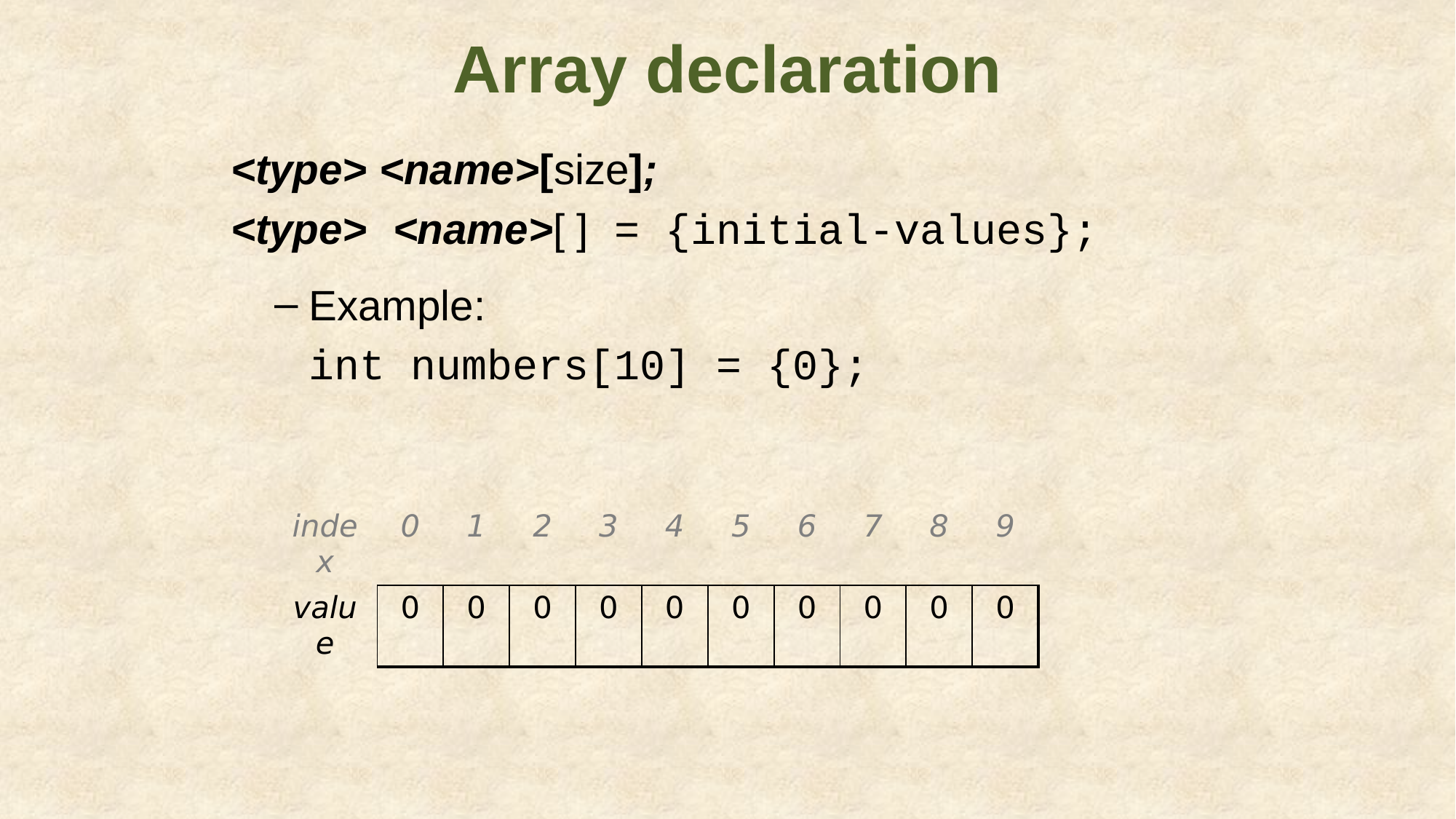

Array declaration
<type> <name>[size];
<type> <name>[ ] = {initial-values};

Example:
	int numbers[10] = {0};

| index | 0 | 1 | 2 | 3 | 4 | 5 | 6 | 7 | 8 | 9 |
| --- | --- | --- | --- | --- | --- | --- | --- | --- | --- | --- |
| value | 0 | 0 | 0 | 0 | 0 | 0 | 0 | 0 | 0 | 0 |